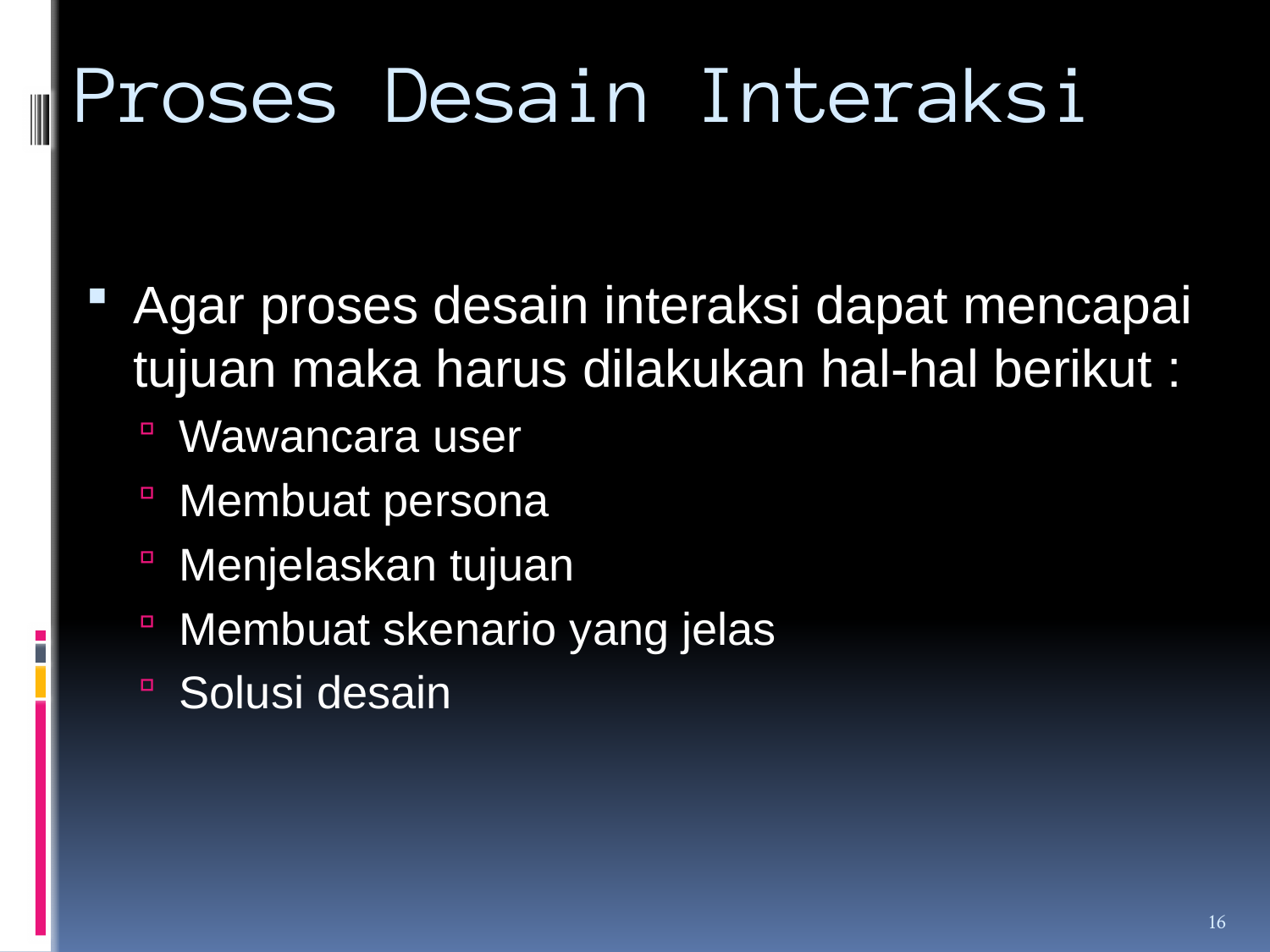

# Proses Desain Interaksi
Agar proses desain interaksi dapat mencapai tujuan maka harus dilakukan hal-hal berikut :
Wawancara user
Membuat persona
Menjelaskan tujuan
Membuat skenario yang jelas
Solusi desain

16